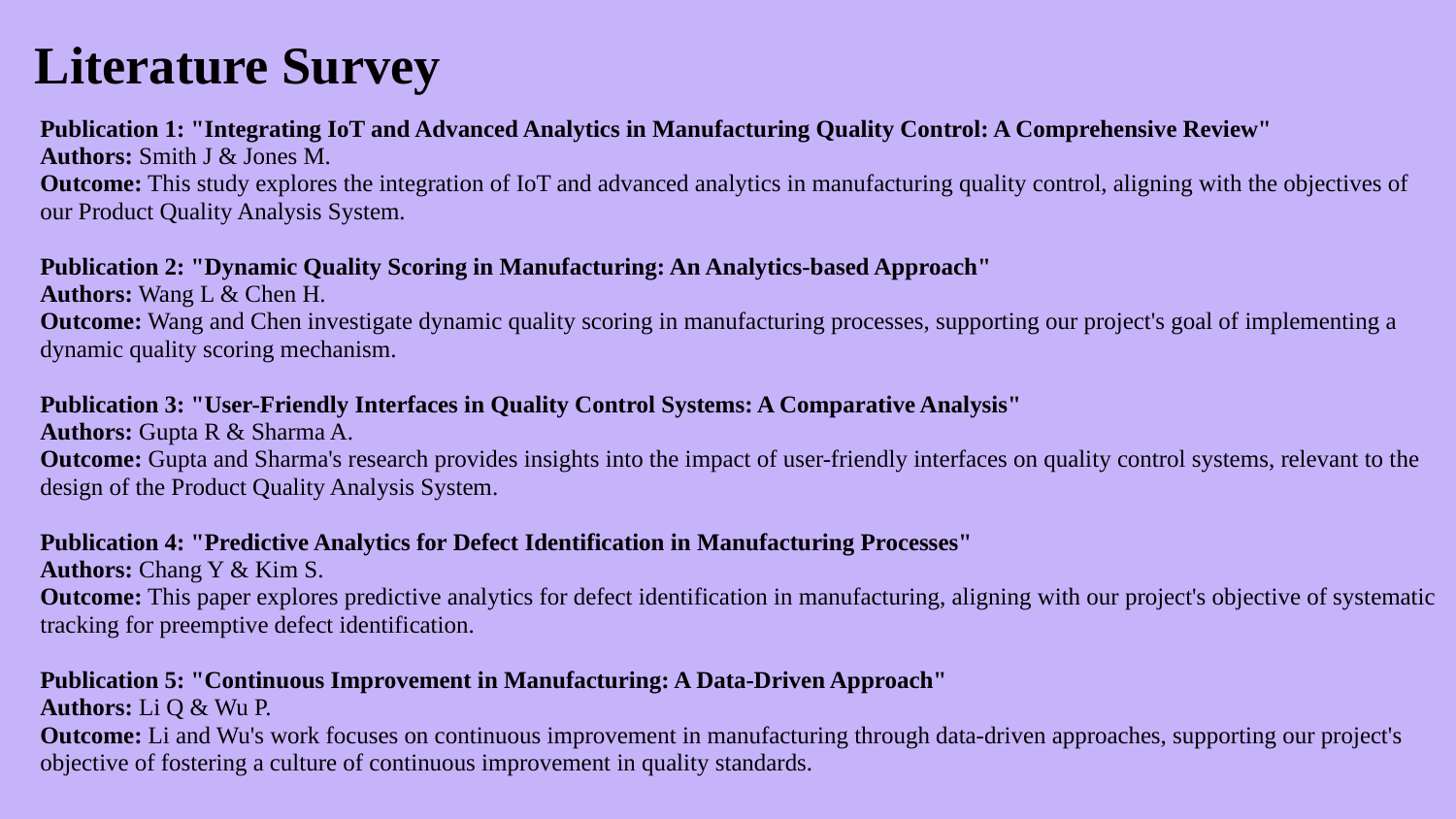

# Literature Survey
Publication 1: "Integrating IoT and Advanced Analytics in Manufacturing Quality Control: A Comprehensive Review"
Authors: Smith J & Jones M.
Outcome: This study explores the integration of IoT and advanced analytics in manufacturing quality control, aligning with the objectives of our Product Quality Analysis System.

Publication 2: "Dynamic Quality Scoring in Manufacturing: An Analytics-based Approach"
Authors: Wang L & Chen H.
Outcome: Wang and Chen investigate dynamic quality scoring in manufacturing processes, supporting our project's goal of implementing a dynamic quality scoring mechanism.

Publication 3: "User-Friendly Interfaces in Quality Control Systems: A Comparative Analysis"
Authors: Gupta R & Sharma A.
Outcome: Gupta and Sharma's research provides insights into the impact of user-friendly interfaces on quality control systems, relevant to the design of the Product Quality Analysis System.

Publication 4: "Predictive Analytics for Defect Identification in Manufacturing Processes"
Authors: Chang Y & Kim S.
Outcome: This paper explores predictive analytics for defect identification in manufacturing, aligning with our project's objective of systematic tracking for preemptive defect identification.

Publication 5: "Continuous Improvement in Manufacturing: A Data-Driven Approach"
Authors: Li Q & Wu P.
Outcome: Li and Wu's work focuses on continuous improvement in manufacturing through data-driven approaches, supporting our project's objective of fostering a culture of continuous improvement in quality standards.